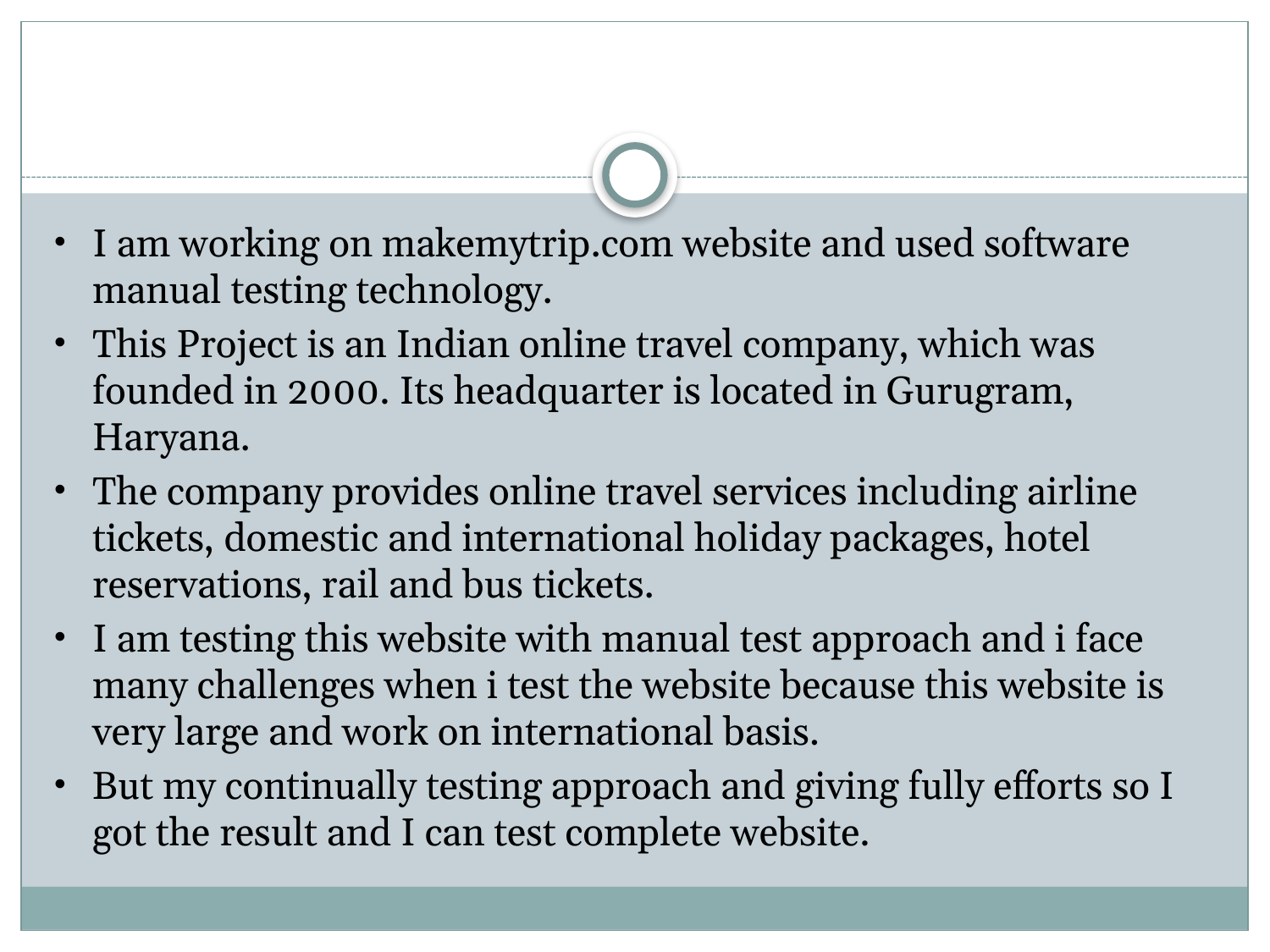

#
I am working on makemytrip.com website and used software manual testing technology.
This Project is an Indian online travel company, which was founded in 2000. Its headquarter is located in Gurugram, Haryana.
The company provides online travel services including airline tickets, domestic and international holiday packages, hotel reservations, rail and bus tickets.
I am testing this website with manual test approach and i face many challenges when i test the website because this website is very large and work on international basis.
But my continually testing approach and giving fully efforts so I got the result and I can test complete website.